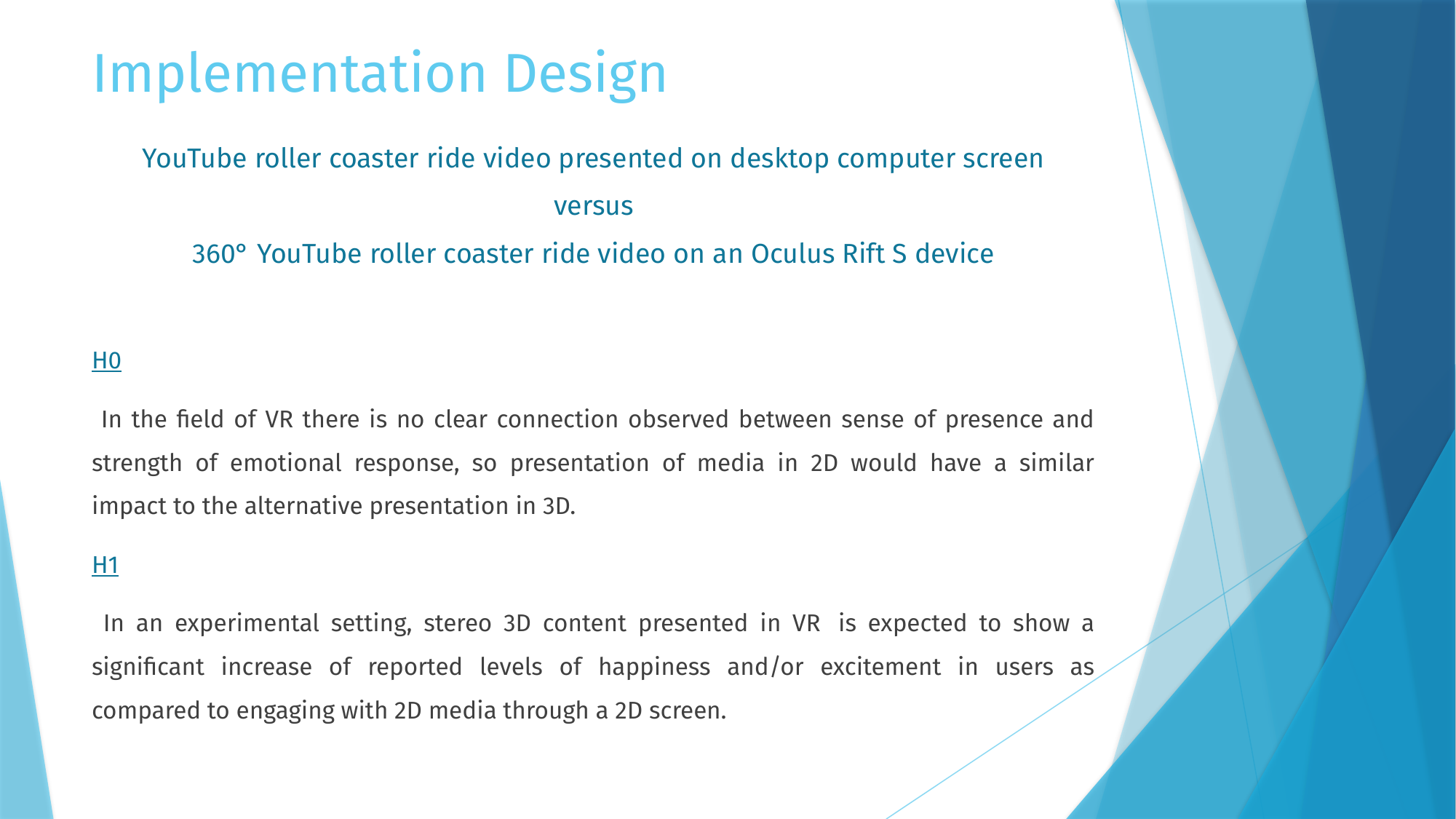

# Implementation Design
YouTube roller coaster ride video presented on desktop computer screen
versus
360° YouTube roller coaster ride video on an Oculus Rift S device

H0
 In the field of VR there is no clear connection observed between sense of presence and strength of emotional response, so presentation of media in 2D would have a similar impact to the alternative presentation in 3D.
H1
 In an experimental setting, stereo 3D content presented in VR  is expected to show a significant increase of reported levels of happiness and/or excitement in users as compared to engaging with 2D media through a 2D screen.